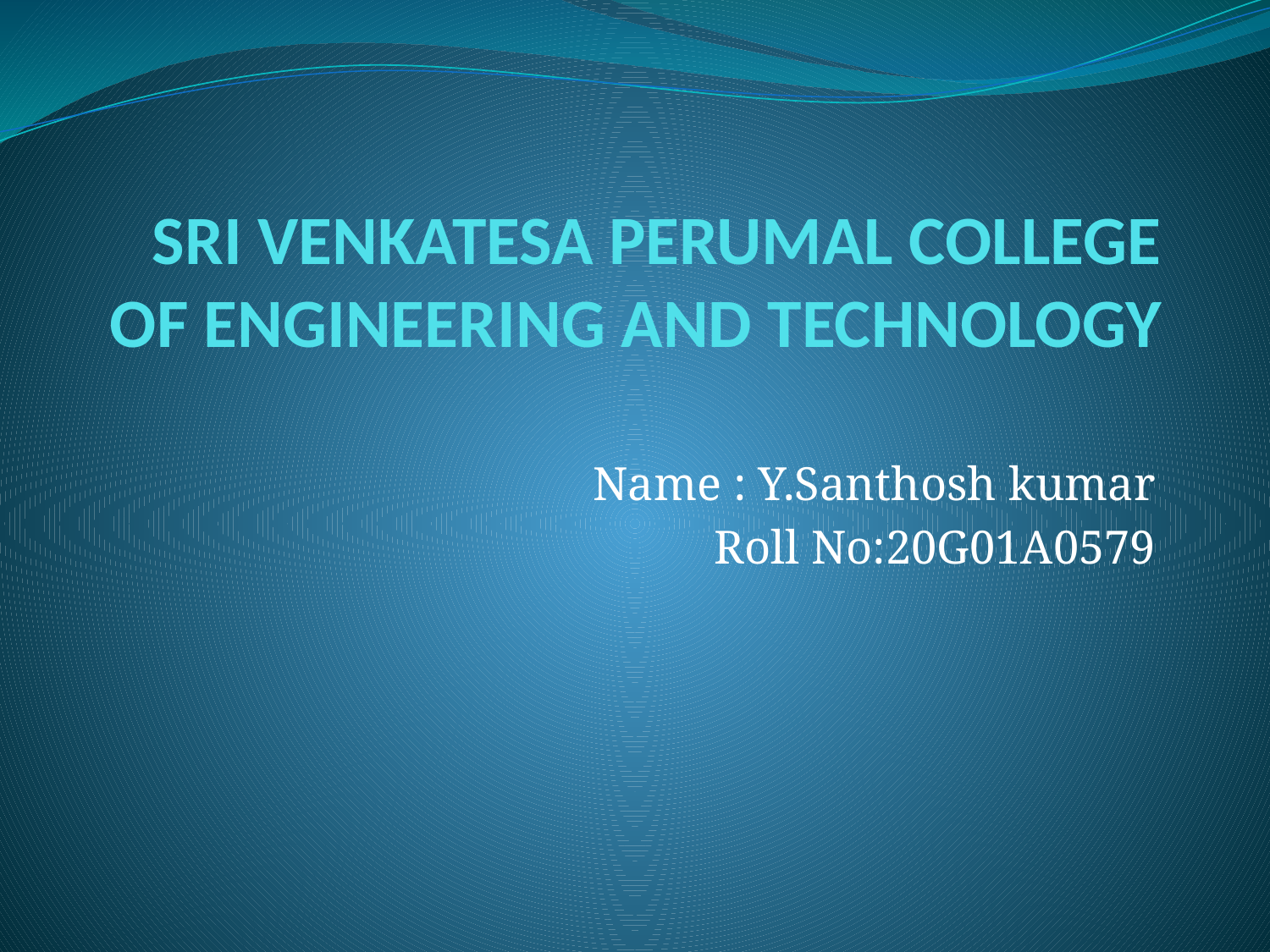

# SRI VENKATESA PERUMAL COLLEGE OF ENGINEERING AND TECHNOLOGY
    Name : Y.Santhosh kumar
Roll No:20G01A0579